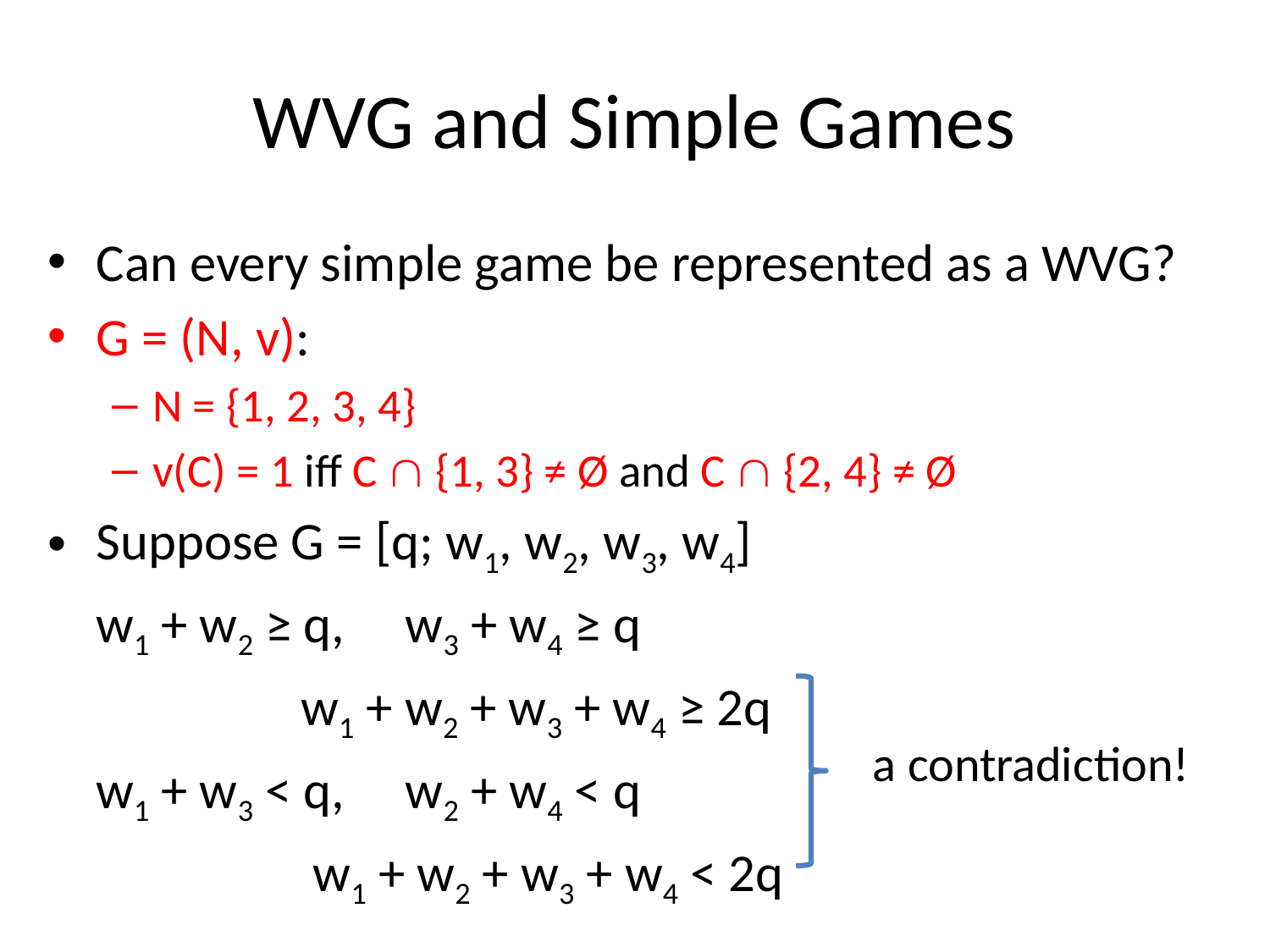

# WVG and Simple Games
Can every simple game be represented as a WVG?
G = (N, v):
N = {1, 2, 3, 4}
v(C) = 1 iff C ∩ {1, 3} ≠ Ø and C ∩ {2, 4} ≠ Ø
Suppose G = [q; w1, w2, w3, w4]
    w1 + w2 ≥ q,     w3 + w4 ≥ q
                     w1 + w2 + w3 + w4 ≥ 2q
    w1 + w3 < q,     w2 + w4 < q
                      w1 + w2 + w3 + w4 < 2q

a contradiction!